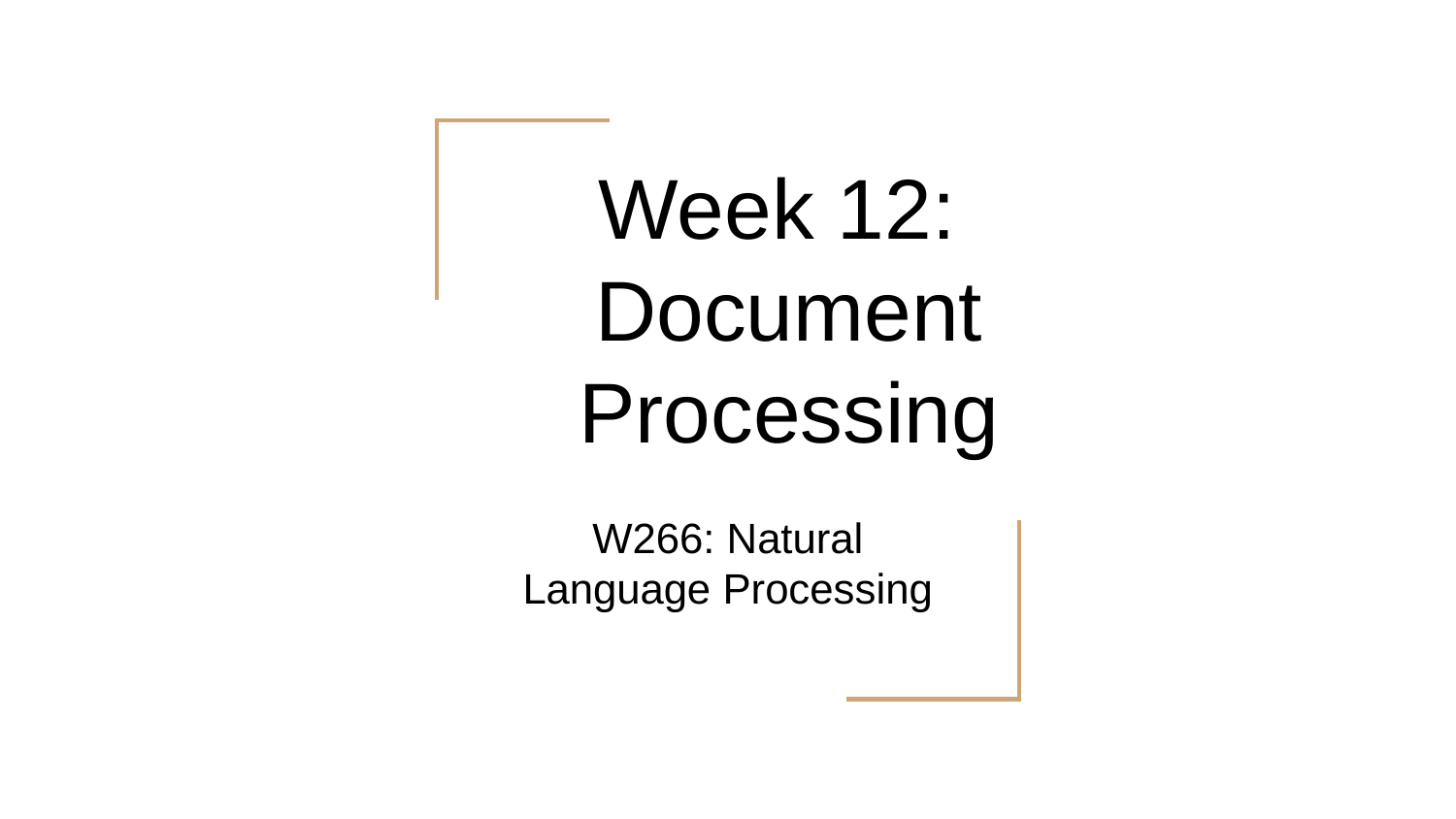

# Week 12: Document Processing
W266: Natural Language Processing